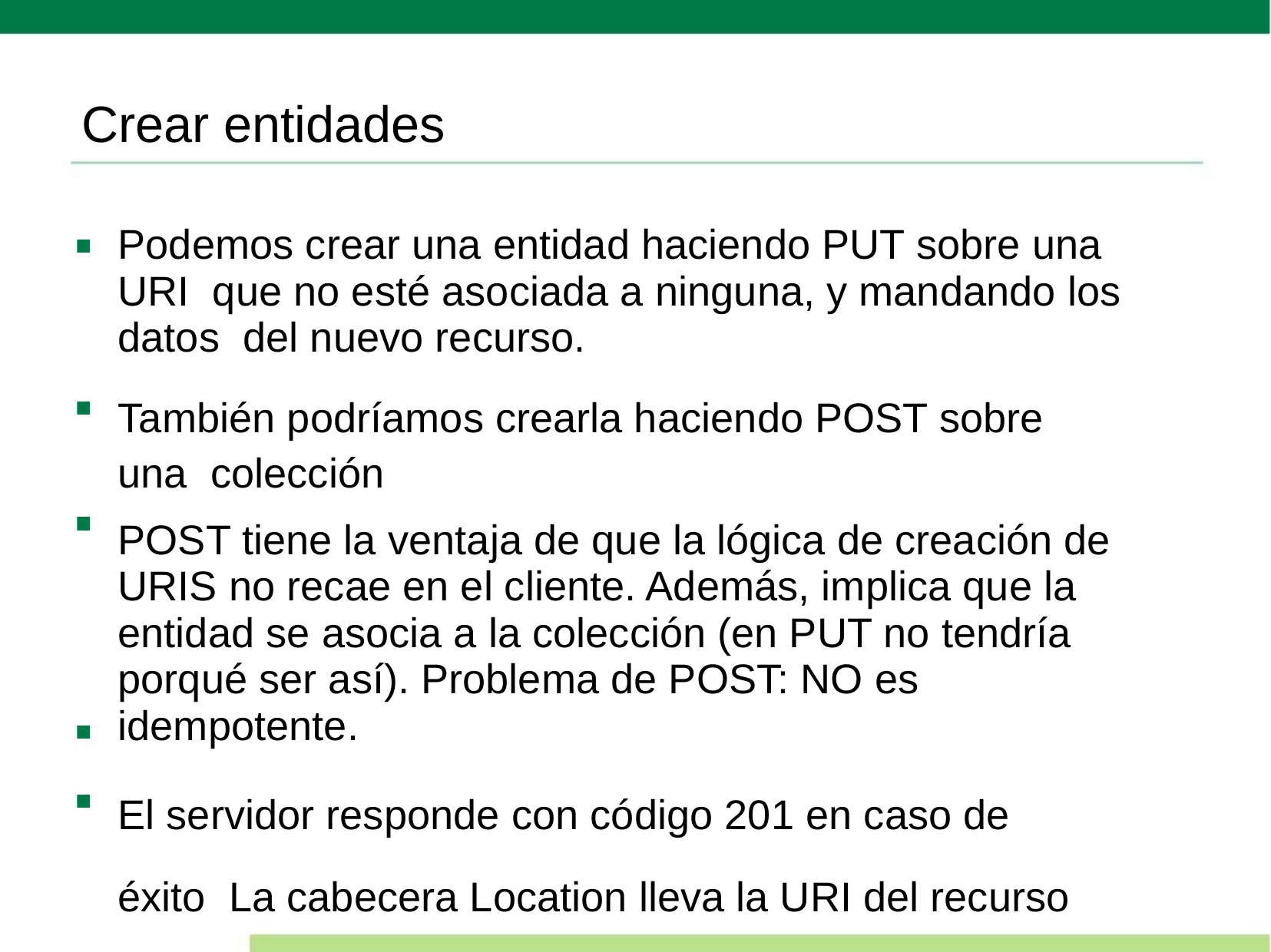

# Crear entidades
Podemos crear una entidad haciendo PUT sobre una URI  que no esté asociada a ninguna, y mandando los datos  del nuevo recurso.
También podríamos crearla haciendo POST sobre una  colección
POST tiene la ventaja de que la lógica de creación de  URIS no recae en el cliente. Además, implica que la  entidad se asocia a la colección (en PUT no tendría  porqué ser así). Problema de POST: NO es idempotente.
El servidor responde con código 201 en caso de éxito  La cabecera Location lleva la URI del recurso creado